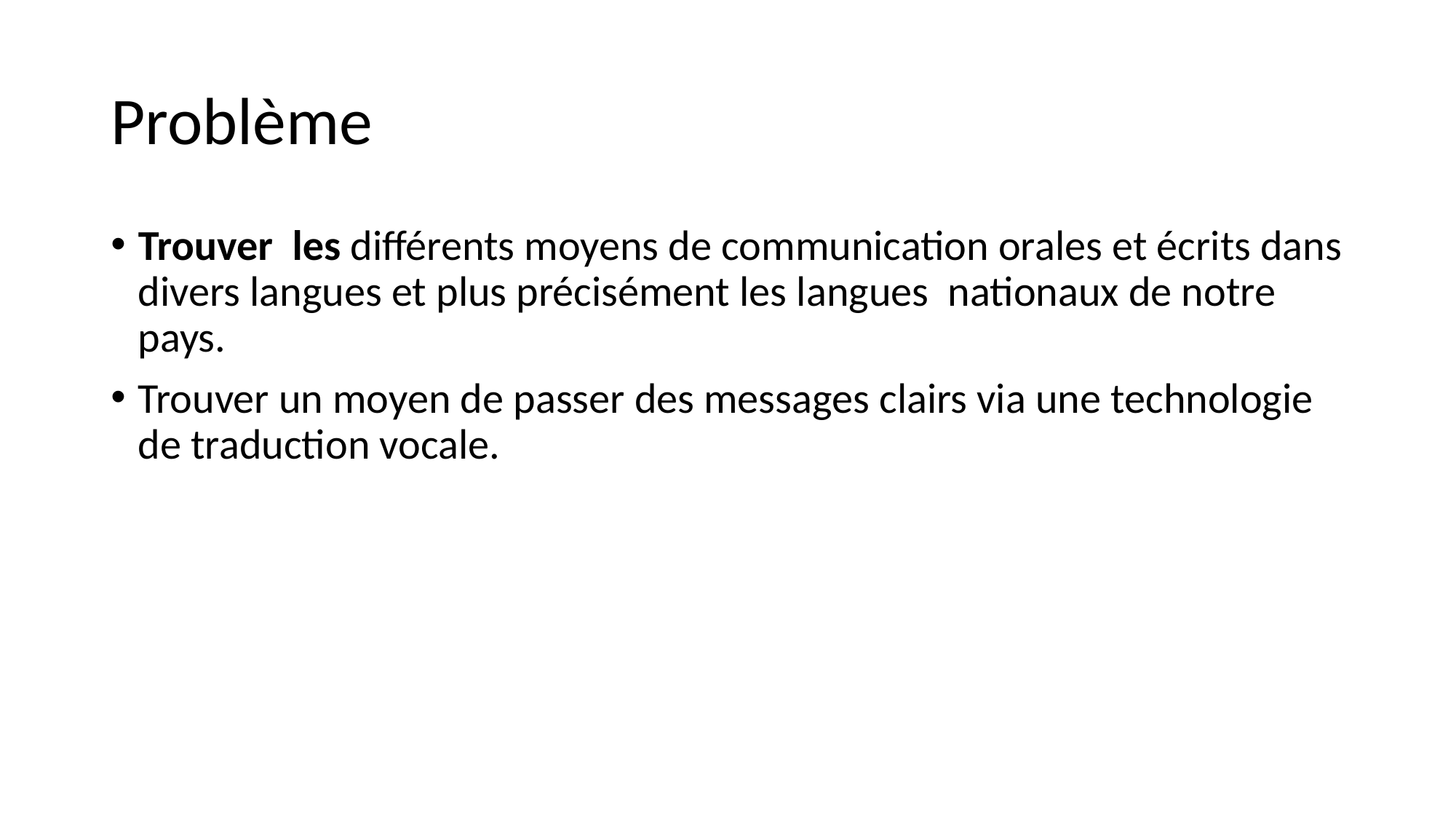

# Problème
Trouver  les différents moyens de communication orales et écrits dans divers langues et plus précisément les langues  nationaux de notre pays.
Trouver un moyen de passer des messages clairs via une technologie de traduction vocale.